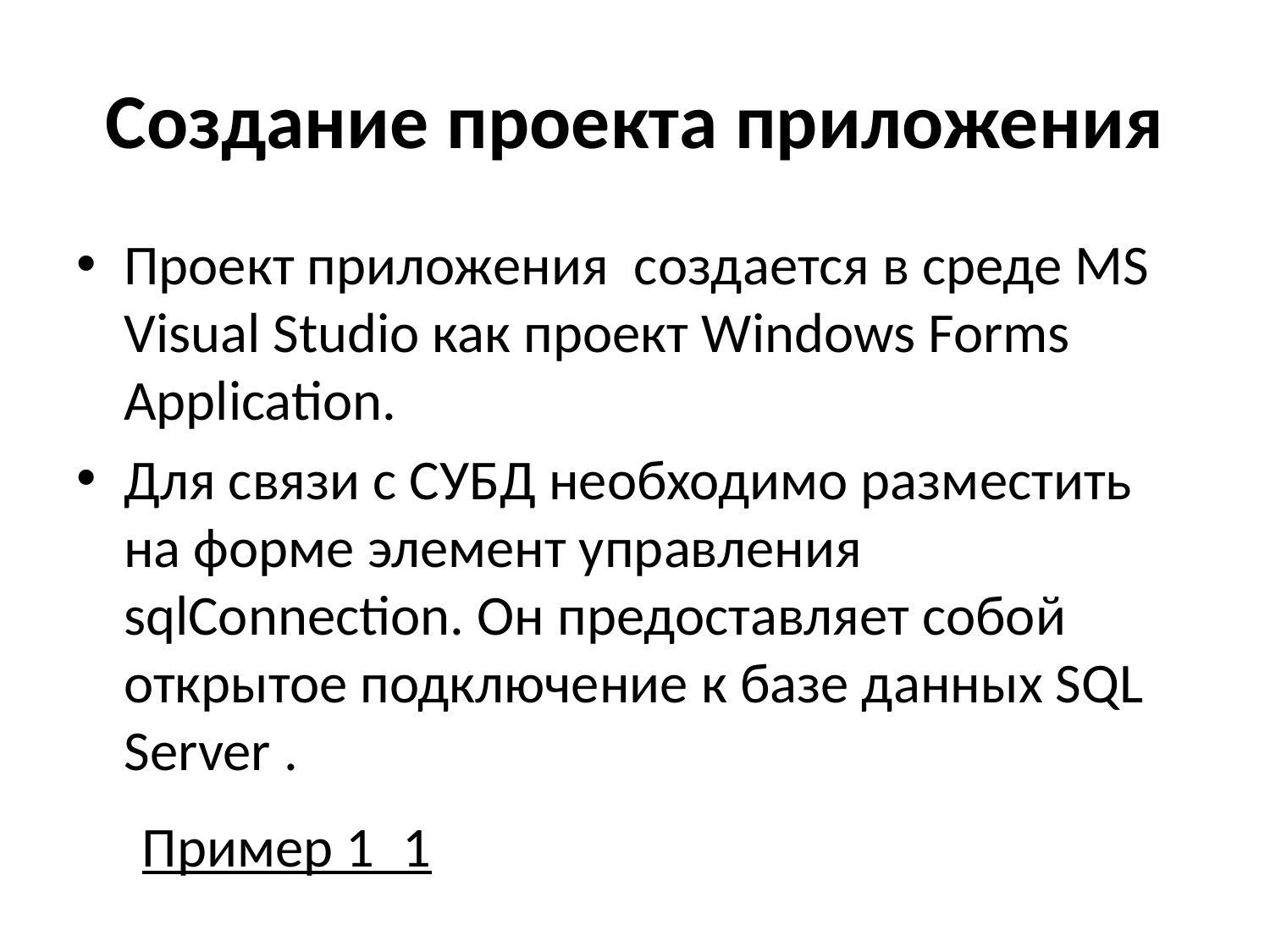

# Создание проекта приложения
Проект приложения  создается в среде MS Visual Studio как проект Windows Forms Application.
Для связи с СУБД необходимо разместить на форме элемент управления sqlConnection. Он предоставляет собой открытое подключение к базе данных SQL Server .
Пример 1_1